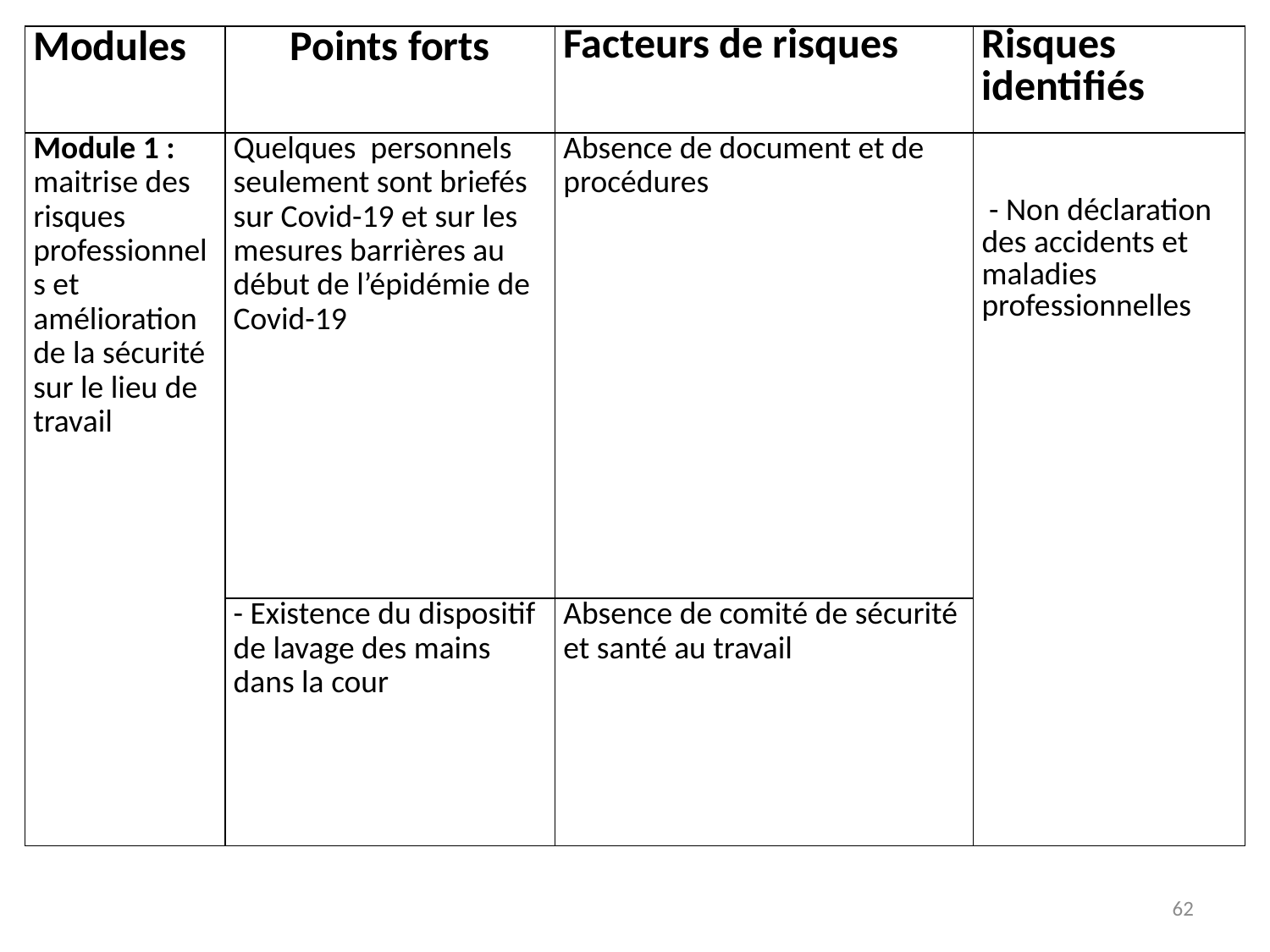

| Modules | Points forts | Facteurs de risques | Risques identifiés |
| --- | --- | --- | --- |
| Module 1 : maitrise des risques professionnels et amélioration de la sécurité sur le lieu de travail | Quelques personnels seulement sont briefés sur Covid-19 et sur les mesures barrières au début de l’épidémie de Covid-19 | Absence de document et de procédures | - Non déclaration des accidents et maladies professionnelles |
|  | - Existence du dispositif de lavage des mains dans la cour | Absence de comité de sécurité et santé au travail |  |
62